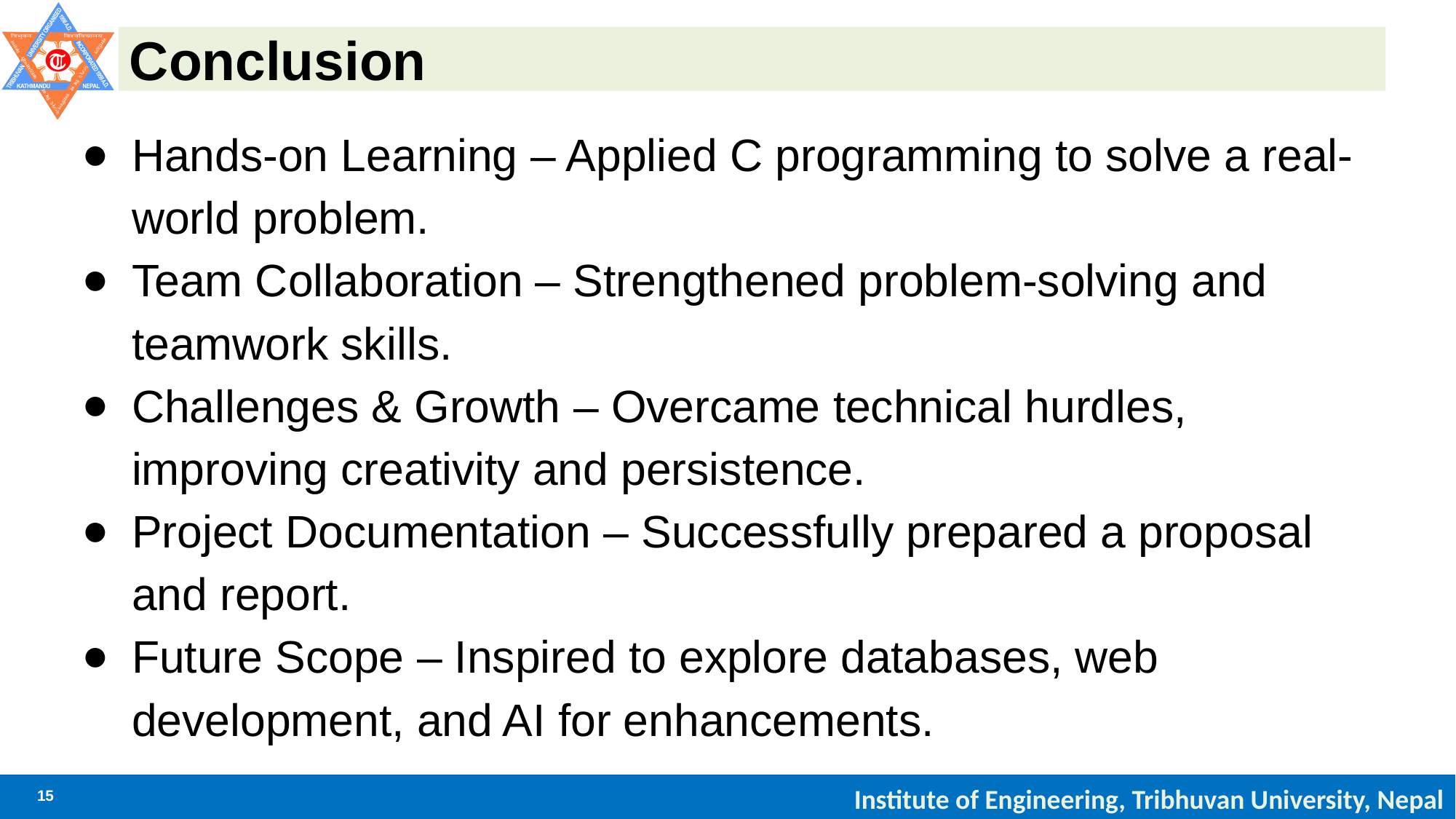

# Conclusion

Hands-on Learning – Applied C programming to solve a real-world problem.
Team Collaboration – Strengthened problem-solving and teamwork skills.
Challenges & Growth – Overcame technical hurdles, improving creativity and persistence.
Project Documentation – Successfully prepared a proposal and report.
Future Scope – Inspired to explore databases, web development, and AI for enhancements.